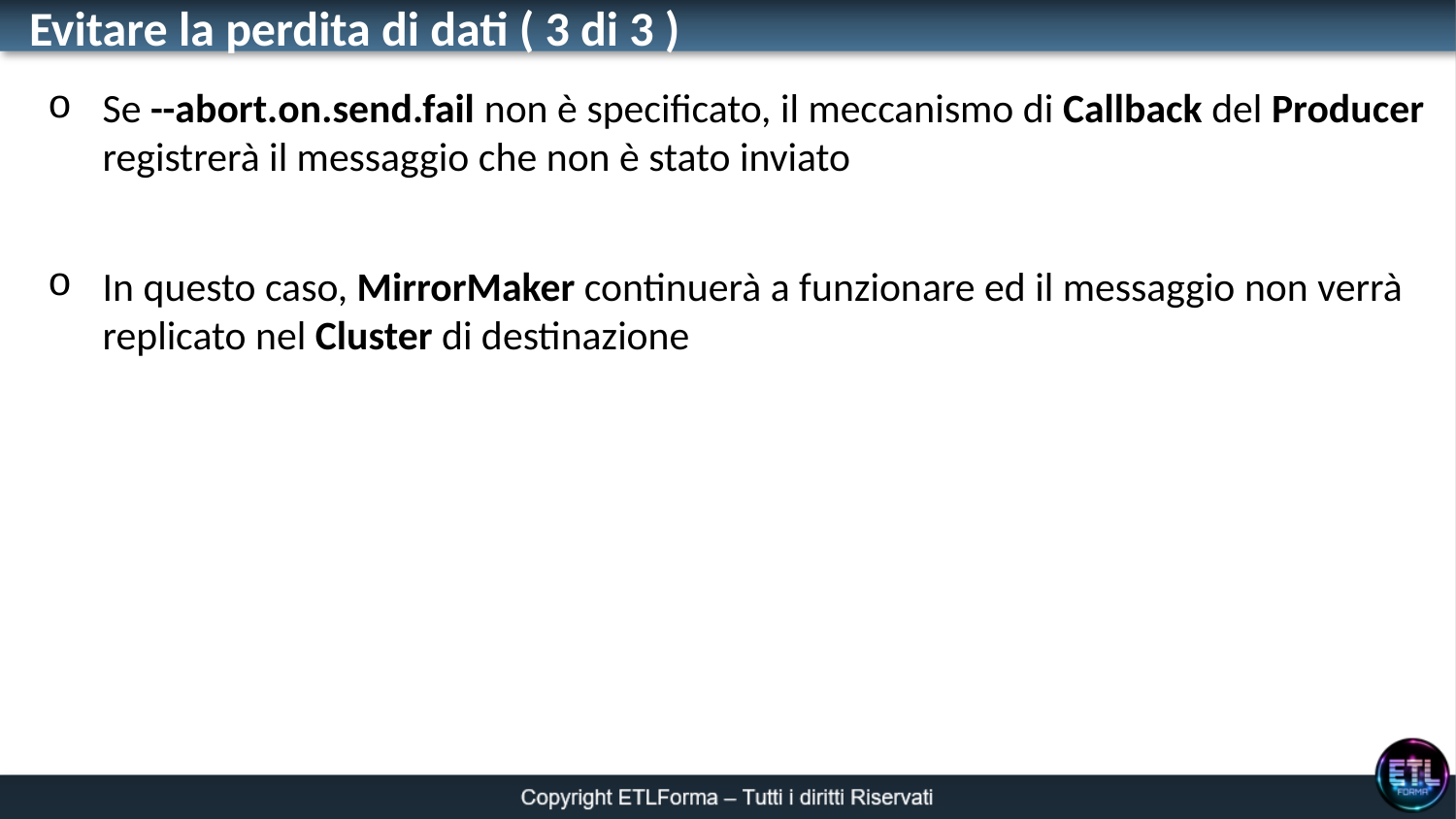

Evitare la perdita di dati ( 3 di 3 )
Se --abort.on.send.fail non è specificato, il meccanismo di Callback del Producer registrerà il messaggio che non è stato inviato

In questo caso, MirrorMaker continuerà a funzionare ed il messaggio non verrà replicato nel Cluster di destinazione